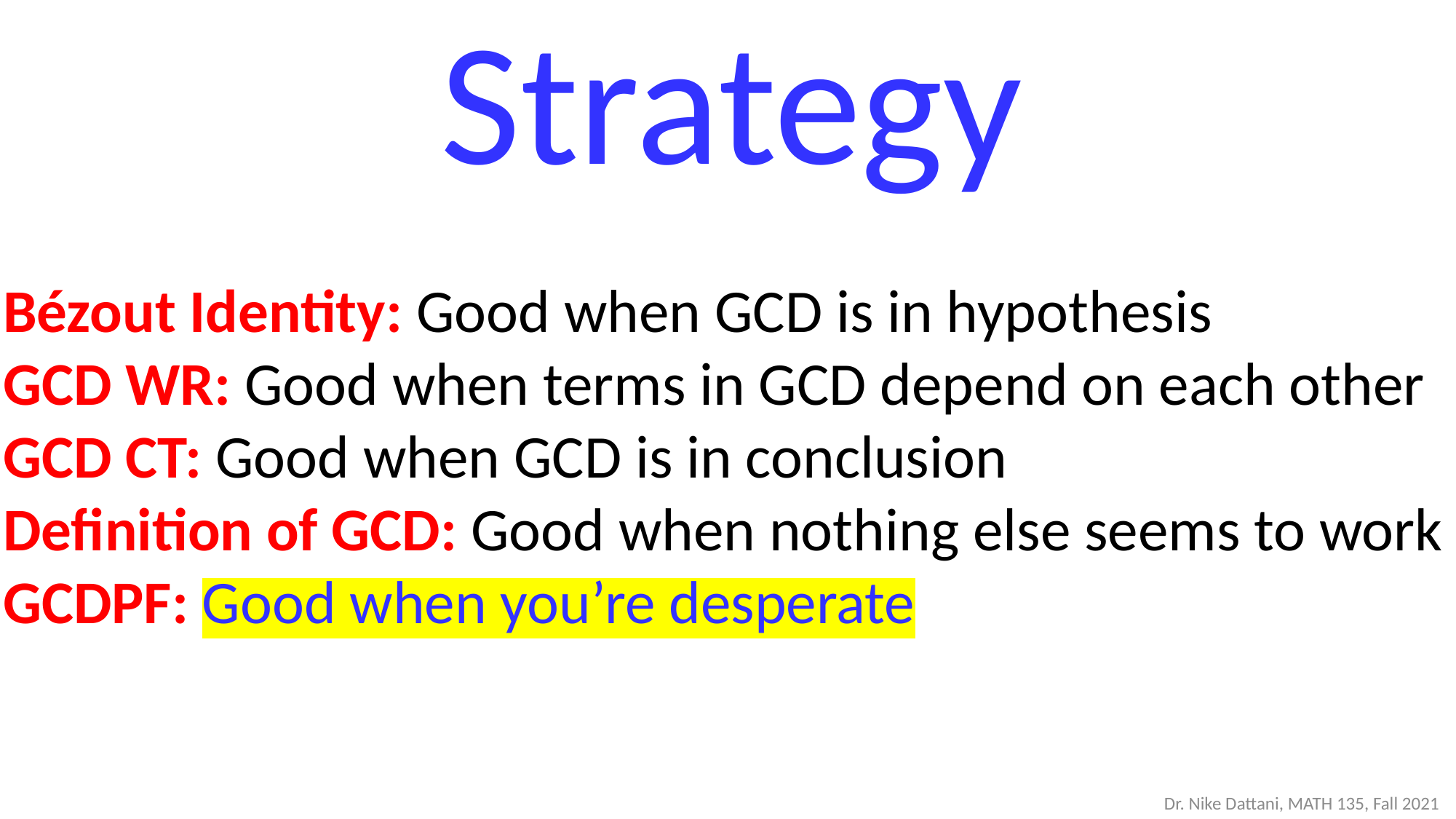

Strategy

Bézout Identity: Good when GCD is in hypothesis
GCD WR: Good when terms in GCD depend on each other
GCD CT: Good when GCD is in conclusion
Definition of GCD: Good when nothing else seems to work
GCDPF: Good when you’re desperate

#
Dr. Nike Dattani, MATH 135, Fall 2021